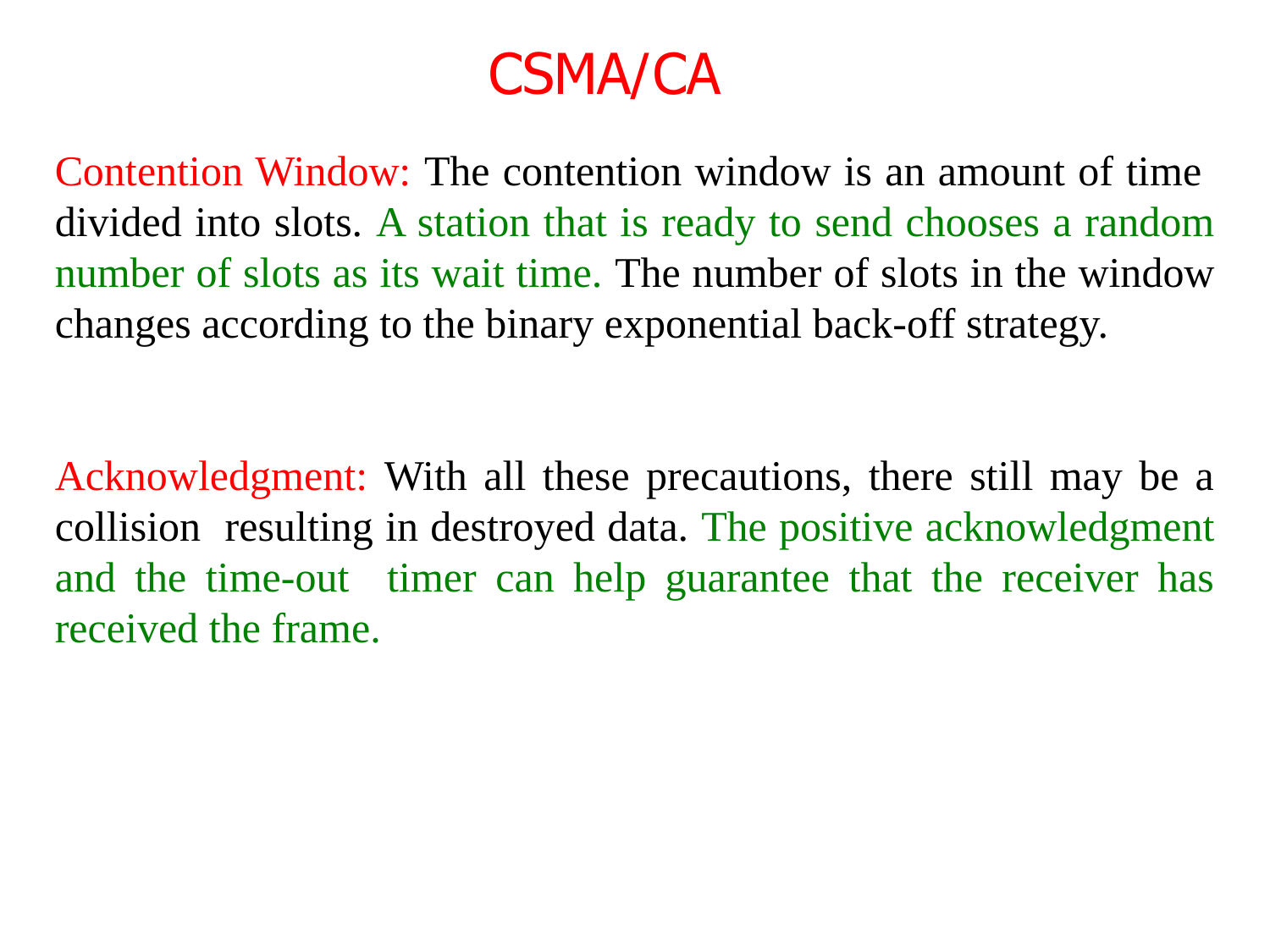

CSMA/CA
Contention Window: The contention window is an amount of time  divided into slots. A station that is ready to send chooses a random number of slots as its wait time. The number of slots in the window changes according to the binary exponential back-off strategy.

Acknowledgment: With all these precautions, there still may be a collision  resulting in destroyed data. The positive acknowledgment and the time-out  timer can help guarantee that the receiver has received the frame.